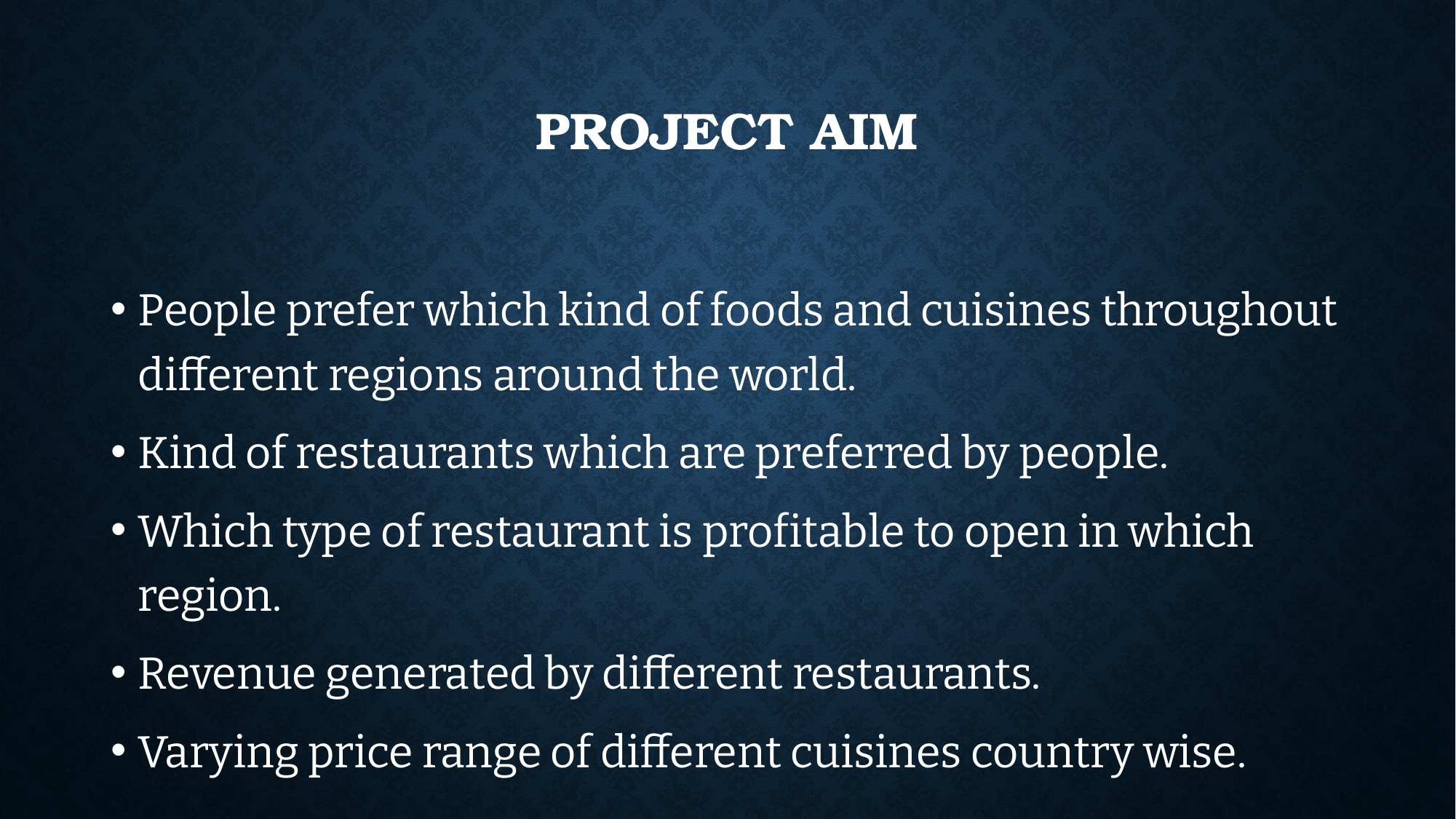

# PROJECT AIM
People prefer which kind of foods and cuisines throughout different regions around the world.
Kind of restaurants which are preferred by people.
Which type of restaurant is profitable to open in which  region.
Revenue generated by different restaurants.
Varying price range of different cuisines country wise.